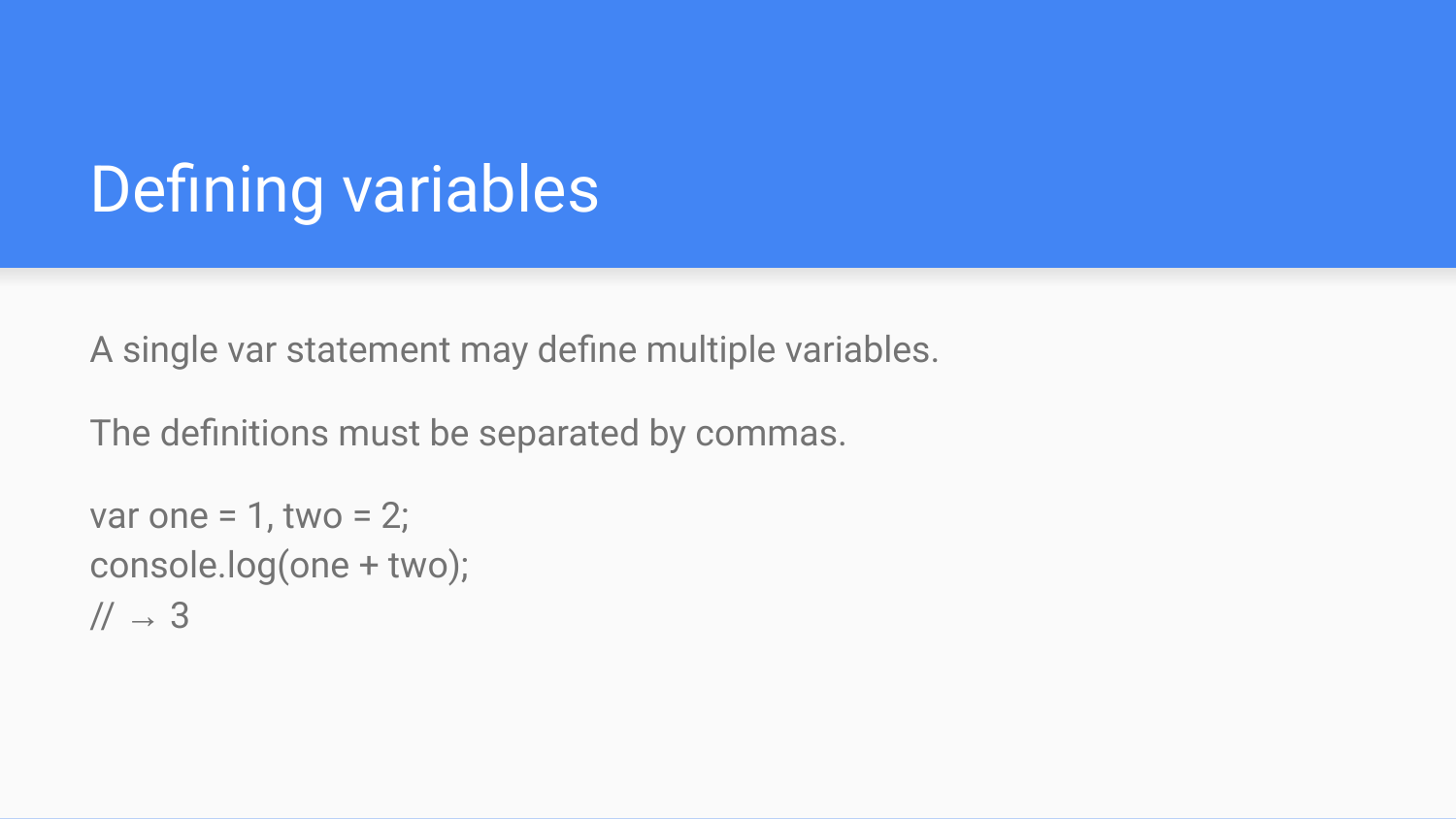

# Defining variables
A single var statement may define multiple variables.
The definitions must be separated by commas.
var one = 1, two = 2;
console.log(one + two);
// → 3